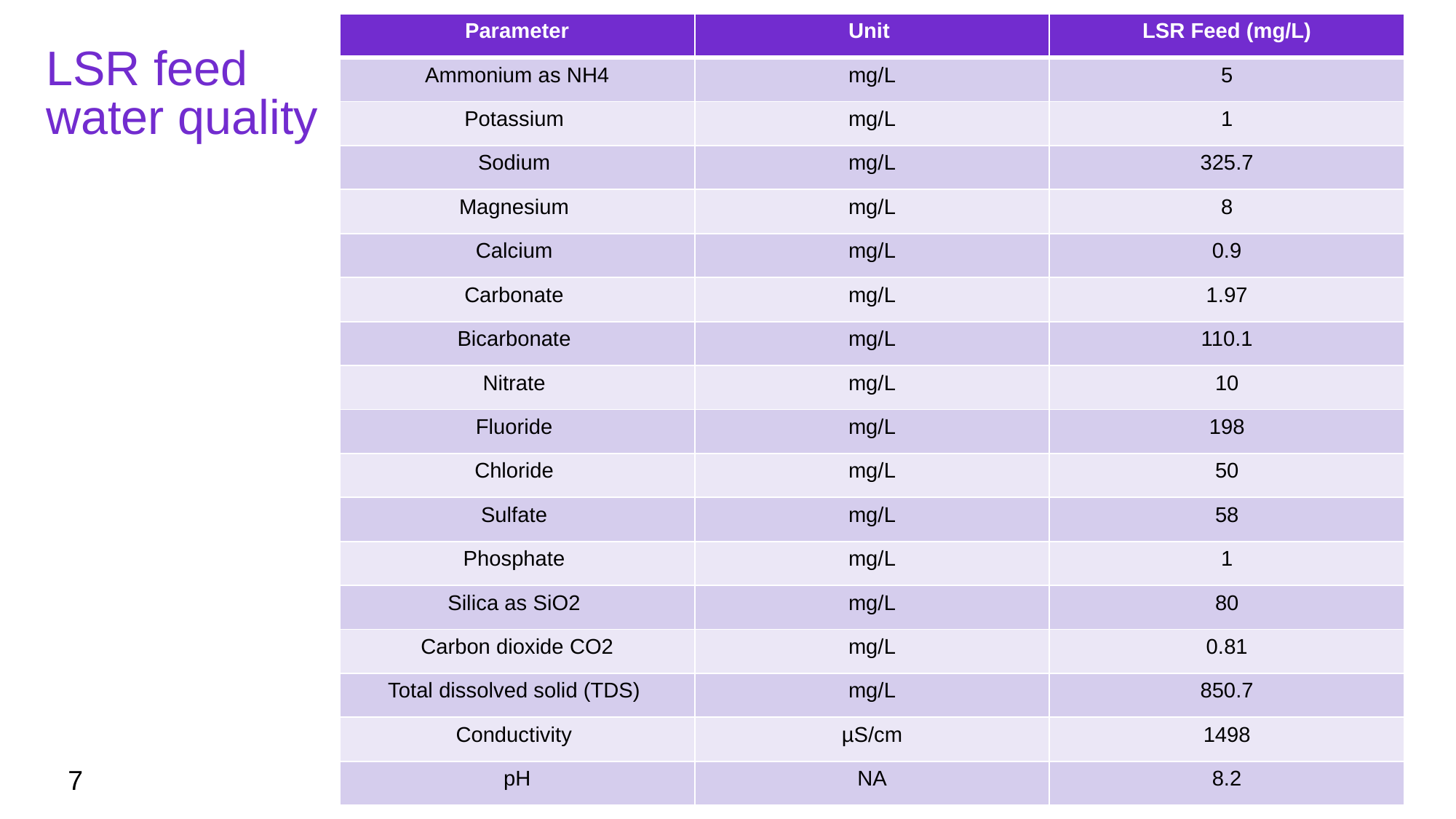

| Parameter | Unit | LSR Feed (mg/L) |
| --- | --- | --- |
| Ammonium as NH4 | mg/L | 5 |
| Potassium | mg/L | 1 |
| Sodium | mg/L | 325.7 |
| Magnesium | mg/L | 8 |
| Calcium | mg/L | 0.9 |
| Carbonate | mg/L | 1.97 |
| Bicarbonate | mg/L | 110.1 |
| Nitrate | mg/L | 10 |
| Fluoride | mg/L | 198 |
| Chloride | mg/L | 50 |
| Sulfate | mg/L | 58 |
| Phosphate | mg/L | 1 |
| Silica as SiO2 | mg/L | 80 |
| Carbon dioxide CO2 | mg/L | 0.81 |
| Total dissolved solid (TDS) | mg/L | 850.7 |
| Conductivity | µS/cm | 1498 |
| pH | NA | 8.2 |
LSR feed water quality
GRADIANT CONFIDENTIAL
7
7